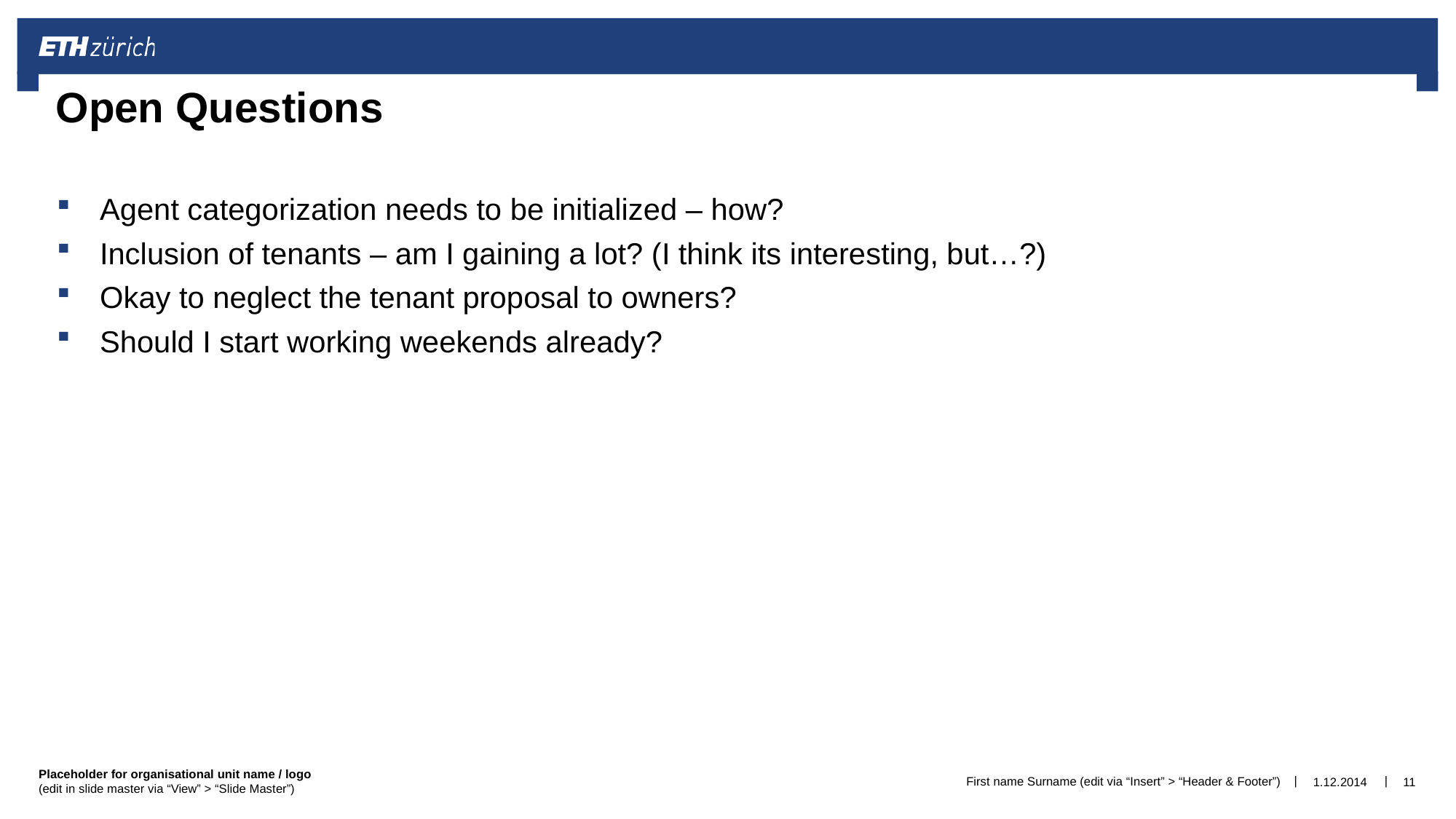

# Open Questions
Agent categorization needs to be initialized – how?
Inclusion of tenants – am I gaining a lot? (I think its interesting, but…?)
Okay to neglect the tenant proposal to owners?
Should I start working weekends already?

First name Surname (edit via “Insert” > “Header & Footer”)
1.12.2014
11